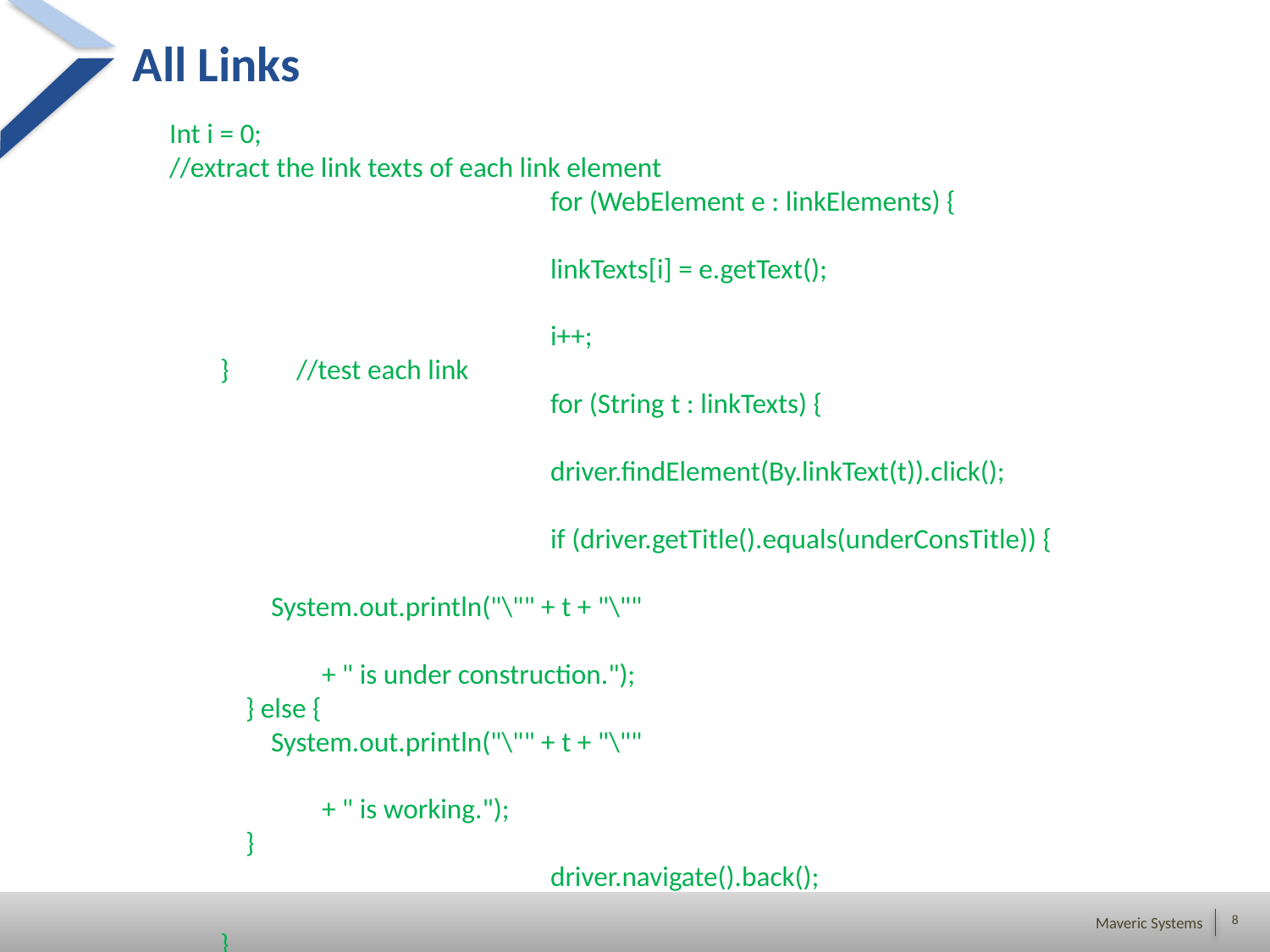

# All Links
Int i = 0;
//extract the link texts of each link element
			for (WebElement e : linkElements) {
			linkTexts[i] = e.getText();
			i++;
        }	//test each link
			for (String t : linkTexts) {
			driver.findElement(By.linkText(t)).click();
			if (driver.getTitle().equals(underConsTitle)) {
                System.out.println("\"" + t + "\""
                        + " is under construction.");
            } else {
                System.out.println("\"" + t + "\""
                        + " is working.");
            }
			driver.navigate().back();
        }
			driver.quit();
    }}